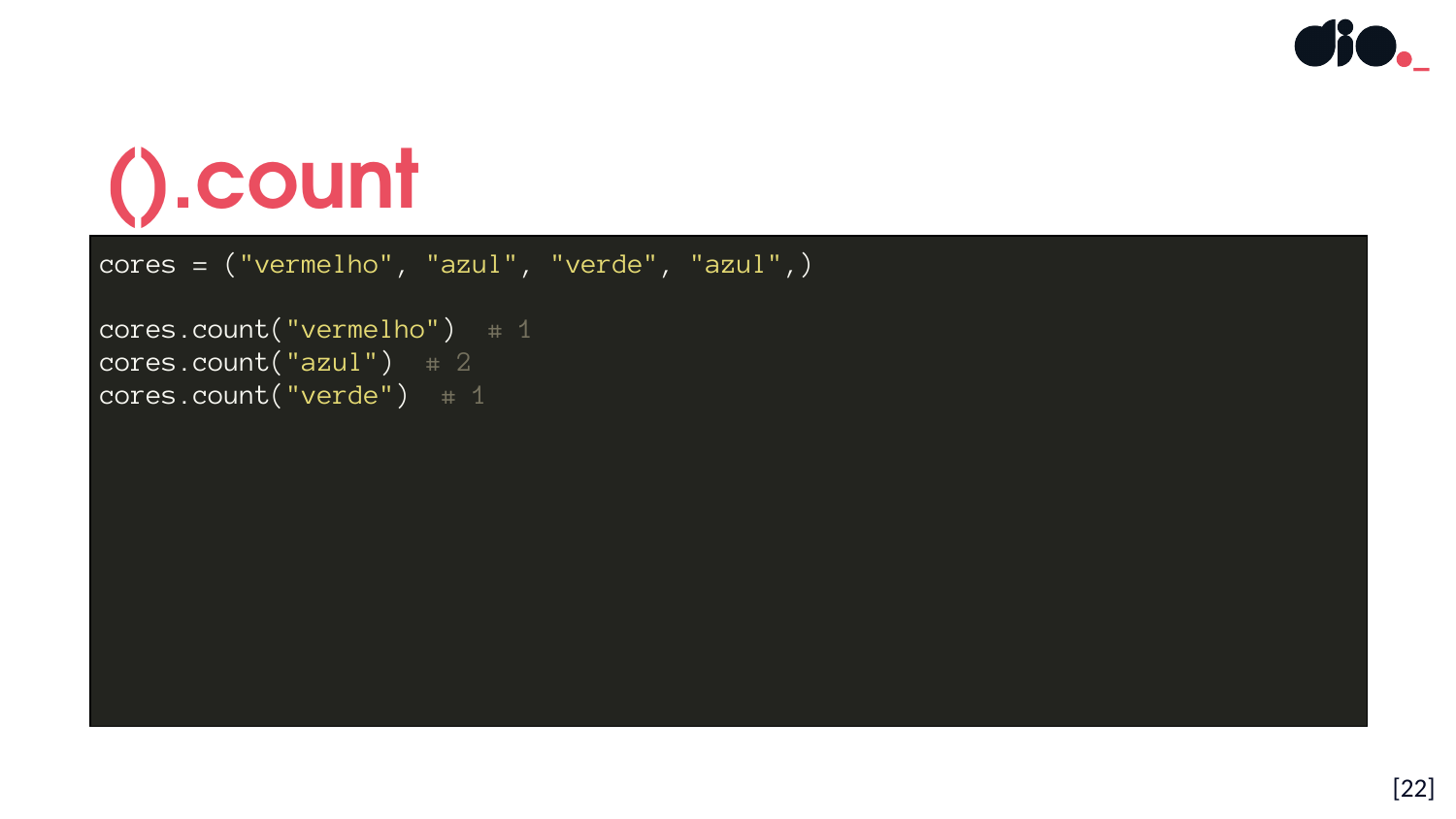

().count

| cores = ("vermelho", "azul", "verde", "azul",) cores.count("vermelho") # 1 cores.count("azul") # 2 cores.count("verde") # 1 |
| --- |
[22]